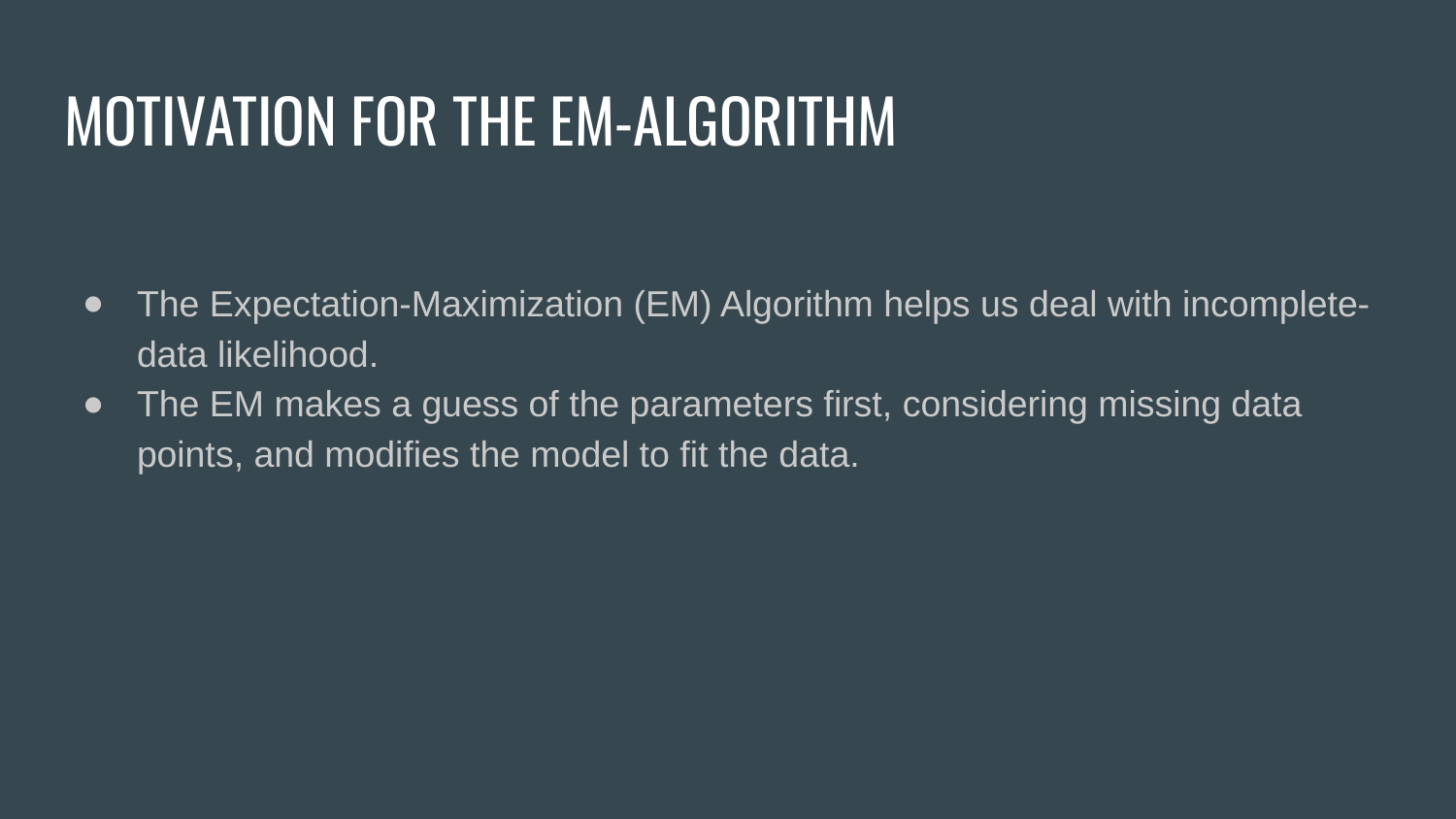

# MOTIVATION FOR THE EM-ALGORITHM

The Expectation-Maximization (EM) Algorithm helps us deal with incomplete-data likelihood.
The EM makes a guess of the parameters first, considering missing data points, and modifies the model to fit the data.